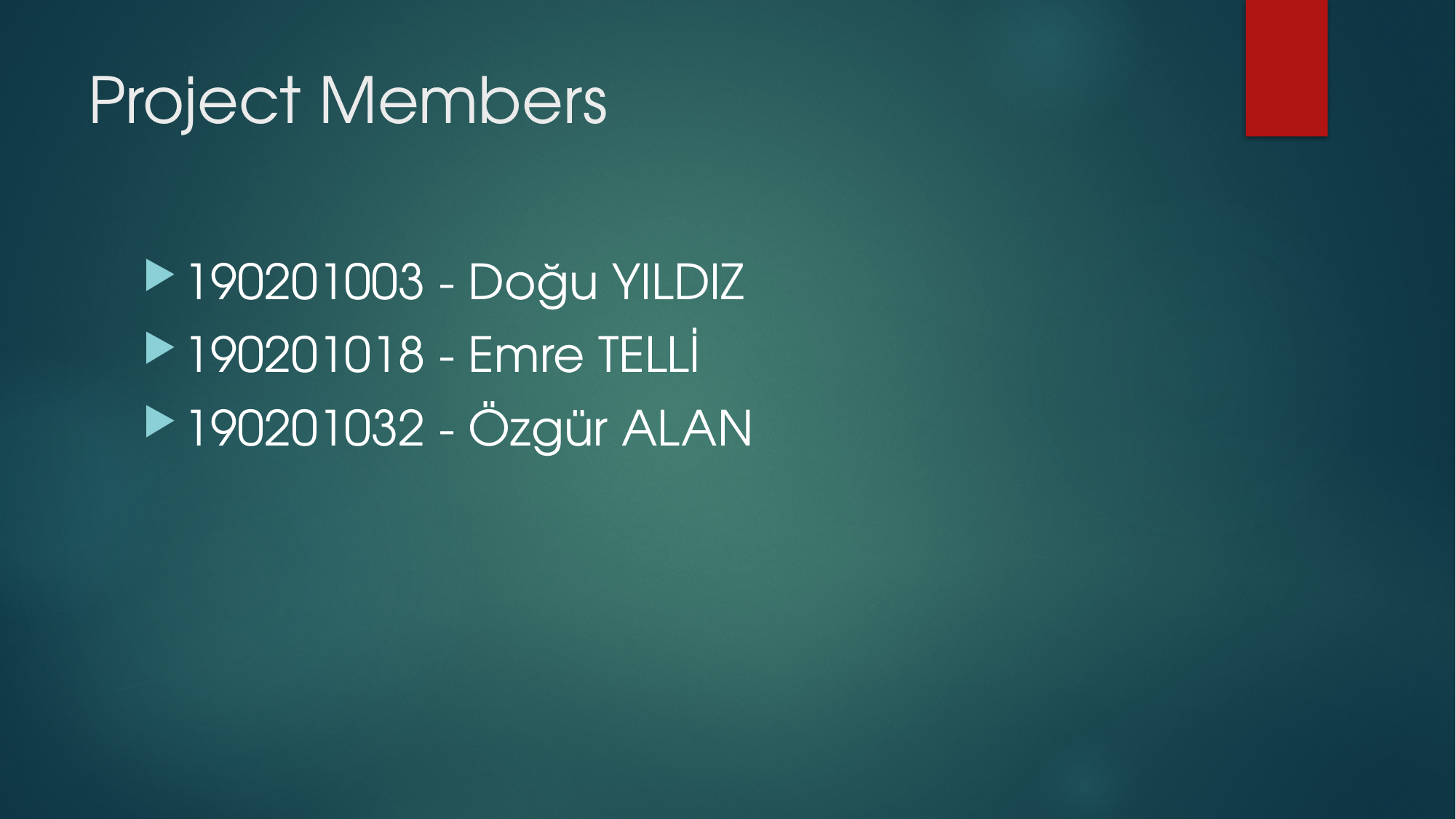

# Project Members
190201003 - Doğu YILDIZ
190201018 - Emre TELLİ
190201032 - Özgür ALAN